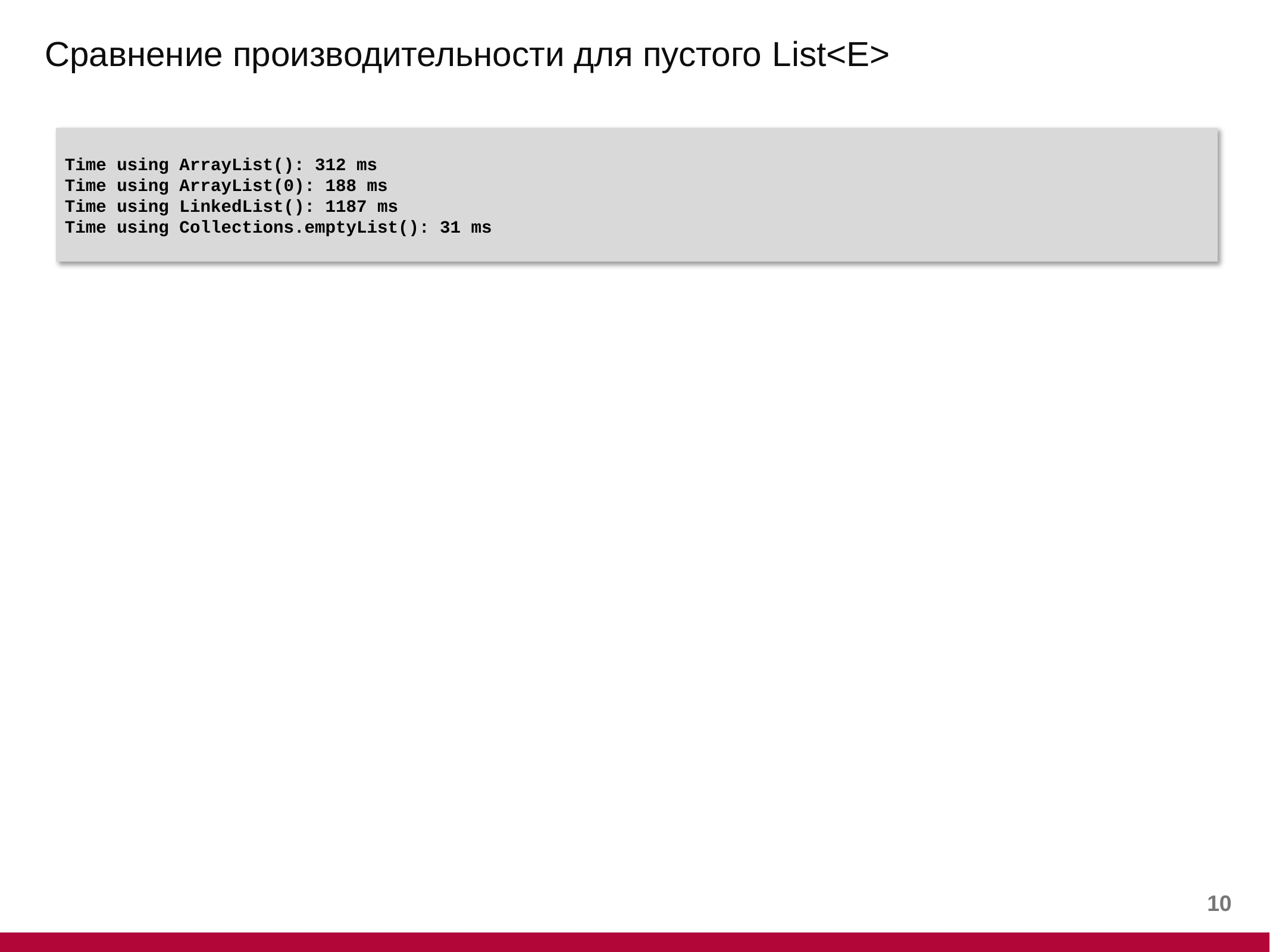

# Сравнение производительности для пустого List<E>

Time using ArrayList(): 312 ms
Time using ArrayList(0): 188 ms
Time using LinkedList(): 1187 ms
Time using Collections.emptyList(): 31 ms

10